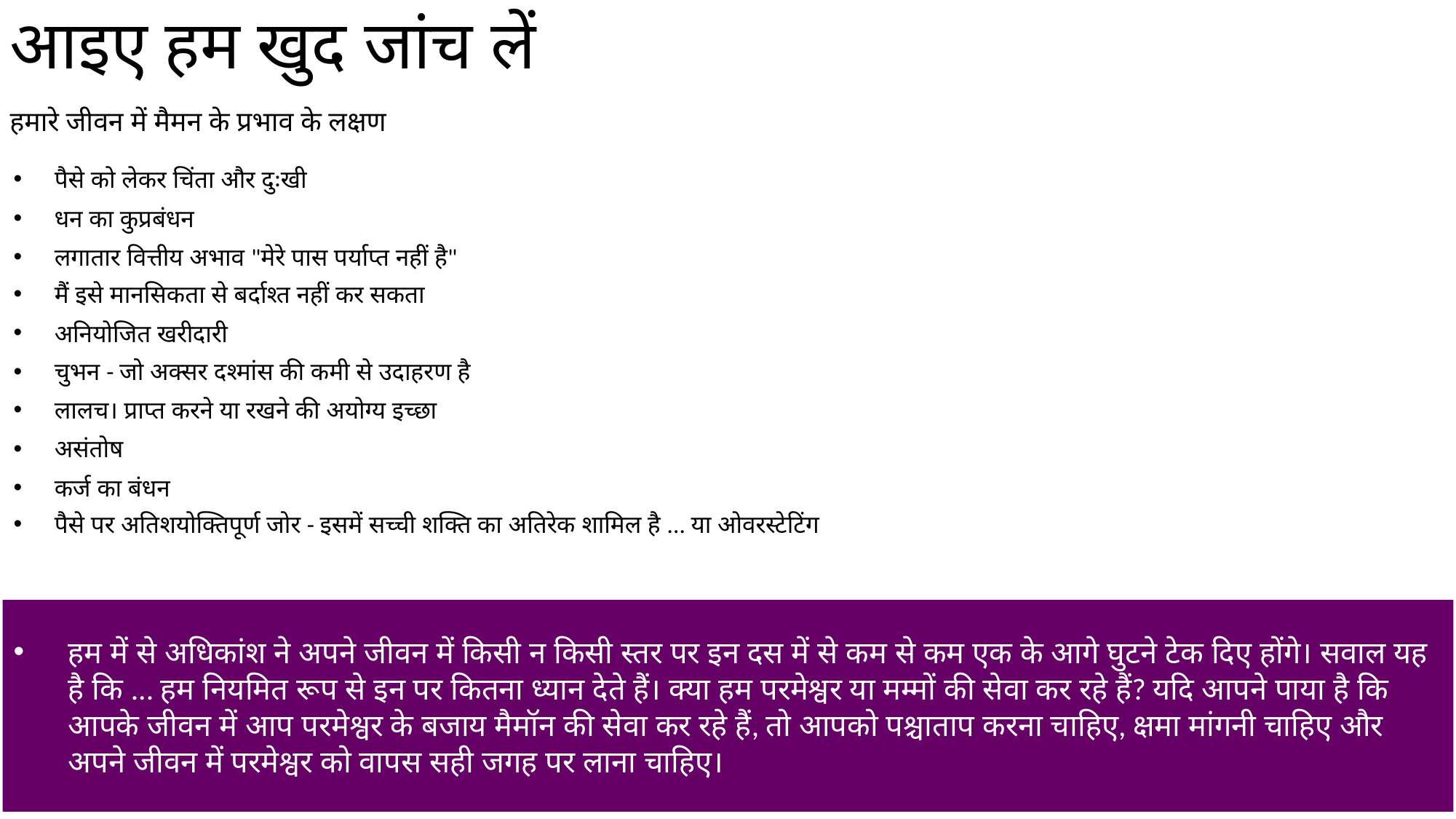

# आइए हम खुद जांच लें
हमारे जीवन में मैमन के प्रभाव के लक्षण
पैसे को लेकर चिंता और दुःखी
धन का कुप्रबंधन
लगातार वित्तीय अभाव "मेरे पास पर्याप्त नहीं है"
मैं इसे मानसिकता से बर्दाश्त नहीं कर सकता
अनियोजित खरीदारी
चुभन - जो अक्सर दश्मांस की कमी से उदाहरण है
लालच। प्राप्त करने या रखने की अयोग्य इच्छा
असंतोष
कर्ज का बंधन
पैसे पर अतिशयोक्तिपूर्ण जोर - इसमें सच्ची शक्ति का अतिरेक शामिल है ... या ओवरस्टेटिंग
हम में से अधिकांश ने अपने जीवन में किसी न किसी स्तर पर इन दस में से कम से कम एक के आगे घुटने टेक दिए होंगे। सवाल यह है कि ... हम नियमित रूप से इन पर कितना ध्यान देते हैं। क्या हम परमेश्वर या मम्मों की सेवा कर रहे हैं? यदि आपने पाया है कि आपके जीवन में आप परमेश्वर के बजाय मैमॉन की सेवा कर रहे हैं, तो आपको पश्चाताप करना चाहिए, क्षमा मांगनी चाहिए और अपने जीवन में परमेश्वर को वापस सही जगह पर लाना चाहिए।
32